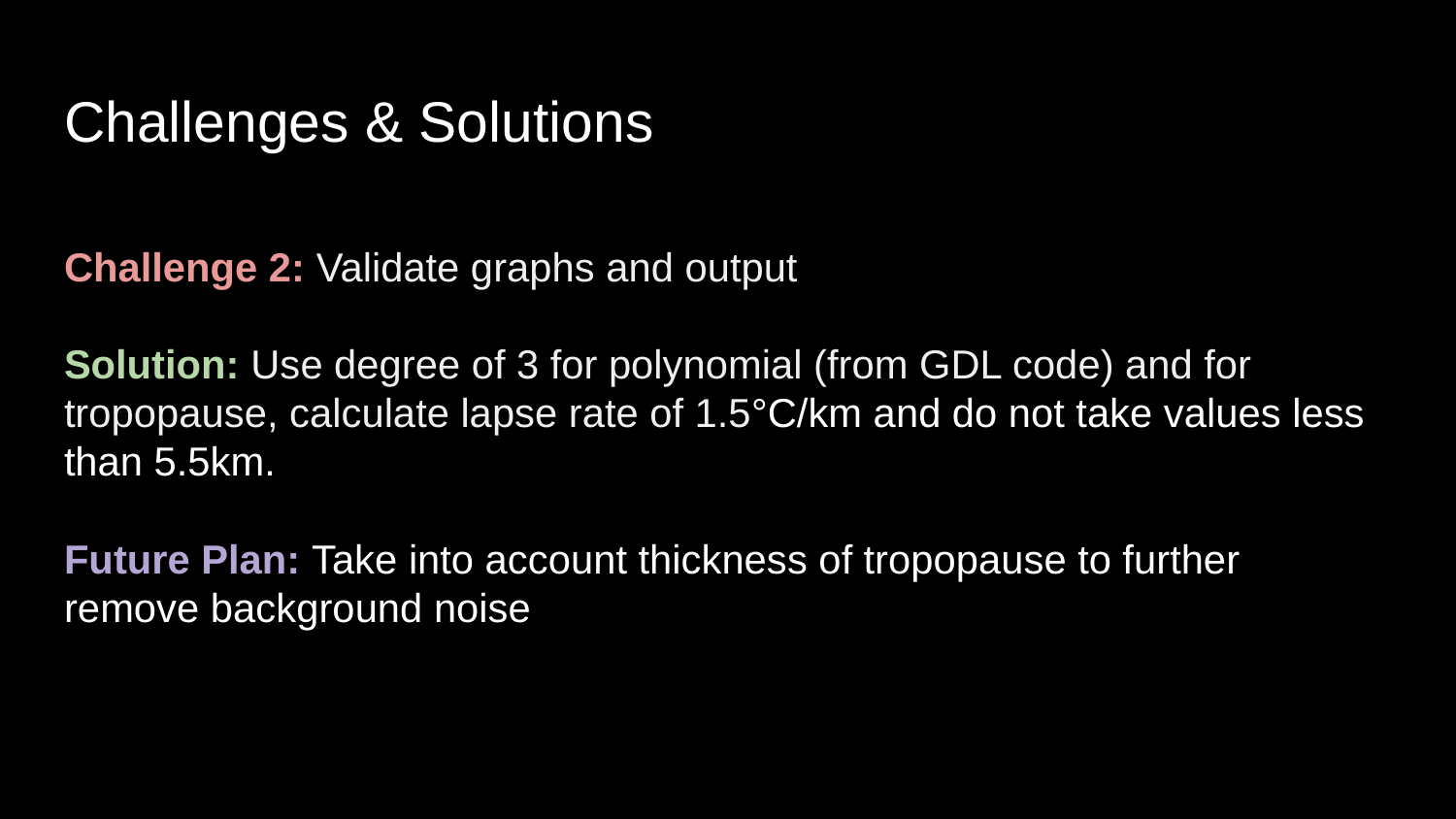

# Challenges & Solutions
Challenge 2: Validate graphs and output

Solution: Use degree of 3 for polynomial (from GDL code) and for tropopause, calculate lapse rate of 1.5°C/km and do not take values less than 5.5km.

Future Plan: Take into account thickness of tropopause to further remove background noise